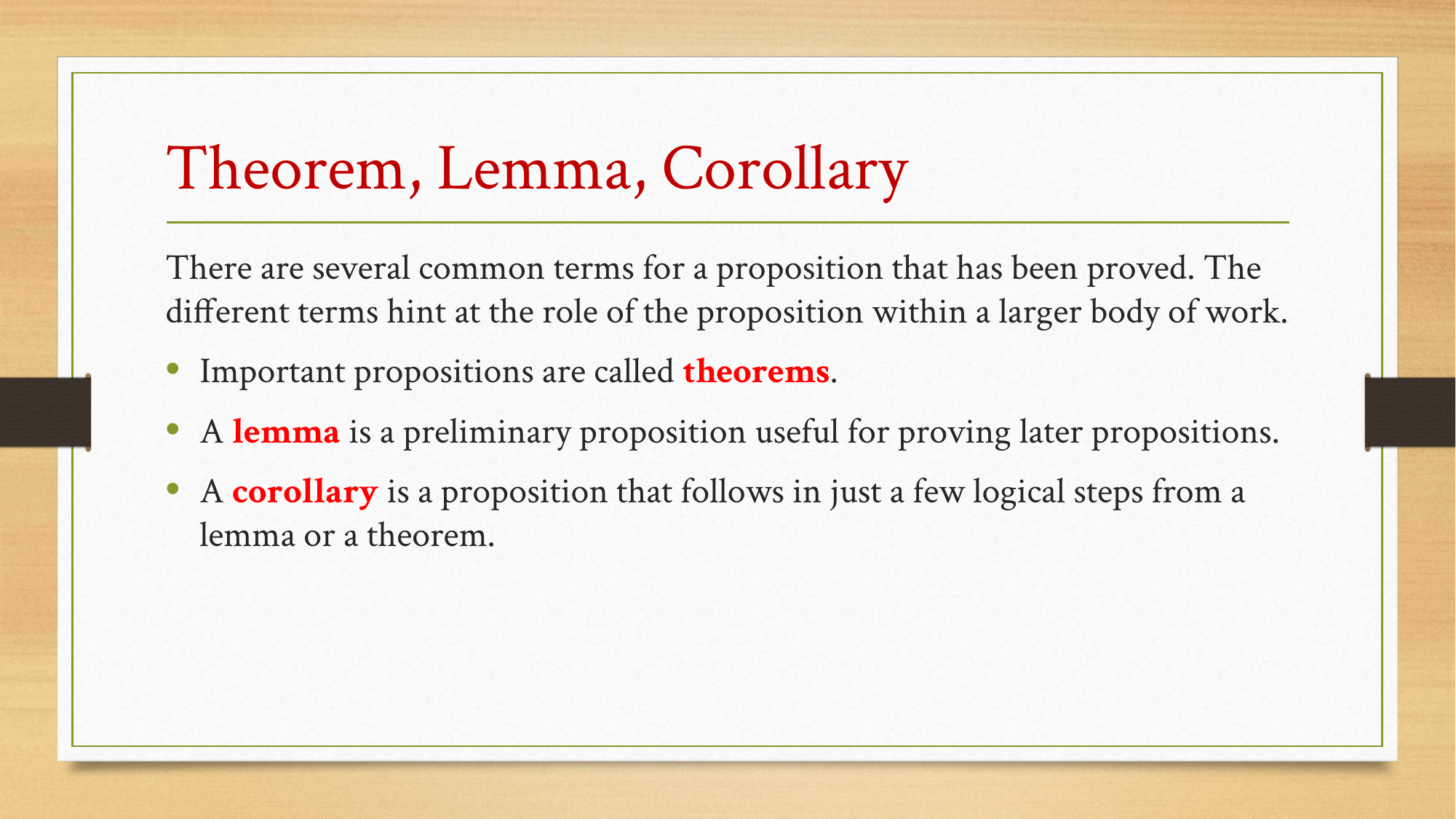

# Theorem, Lemma, Corollary
There are several common terms for a proposition that has been proved. The different terms hint at the role of the proposition within a larger body of work.
Important propositions are called theorems.
A lemma is a preliminary proposition useful for proving later propositions.
A corollary is a proposition that follows in just a few logical steps from a lemma or a theorem.